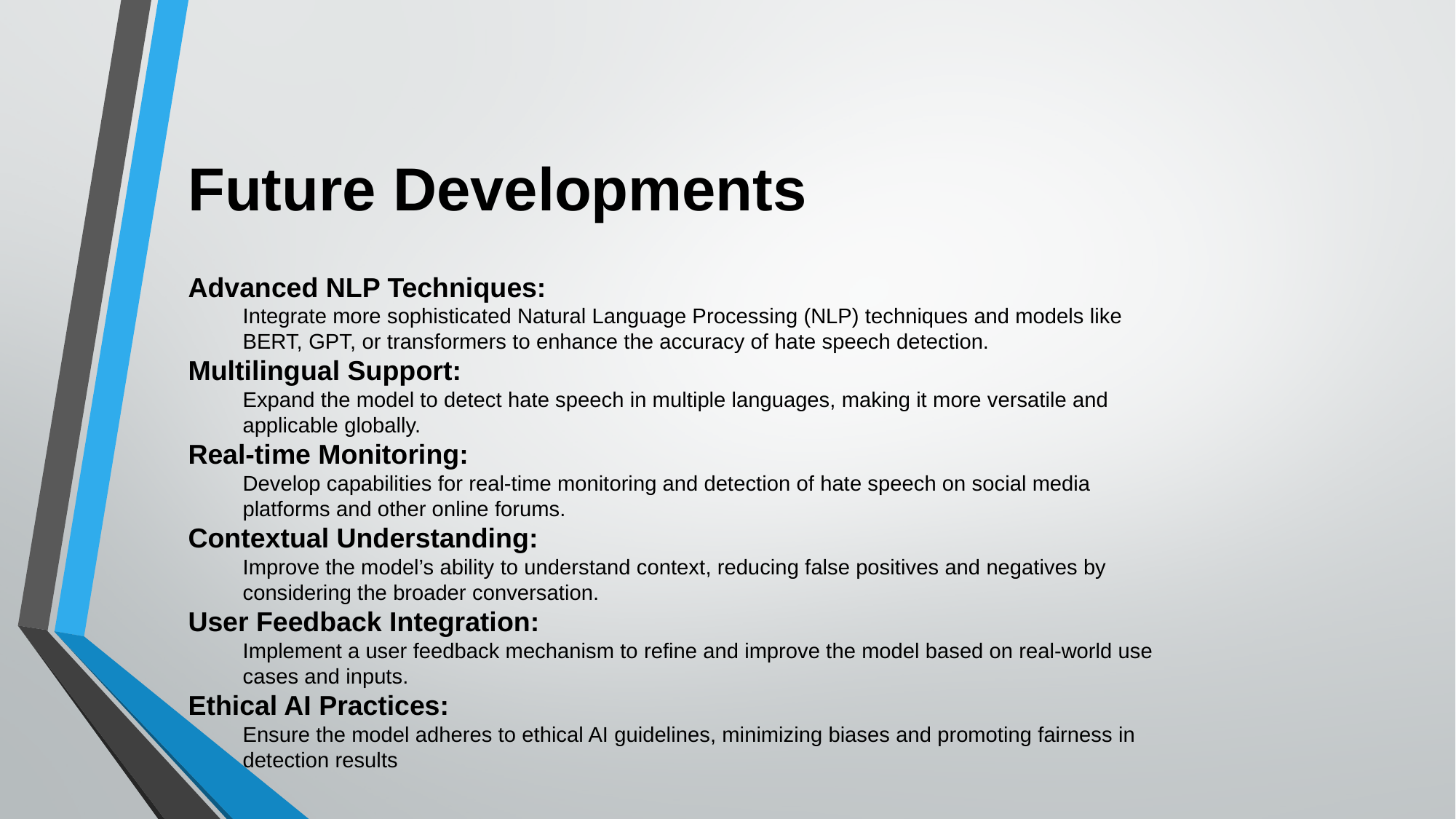

# Future Developments
Advanced NLP Techniques:
Integrate more sophisticated Natural Language Processing (NLP) techniques and models like BERT, GPT, or transformers to enhance the accuracy of hate speech detection.
Multilingual Support:
Expand the model to detect hate speech in multiple languages, making it more versatile and applicable globally.
Real-time Monitoring:
Develop capabilities for real-time monitoring and detection of hate speech on social media platforms and other online forums.
Contextual Understanding:
Improve the model’s ability to understand context, reducing false positives and negatives by considering the broader conversation.
User Feedback Integration:
Implement a user feedback mechanism to refine and improve the model based on real-world use cases and inputs.
Ethical AI Practices:
Ensure the model adheres to ethical AI guidelines, minimizing biases and promoting fairness in detection results